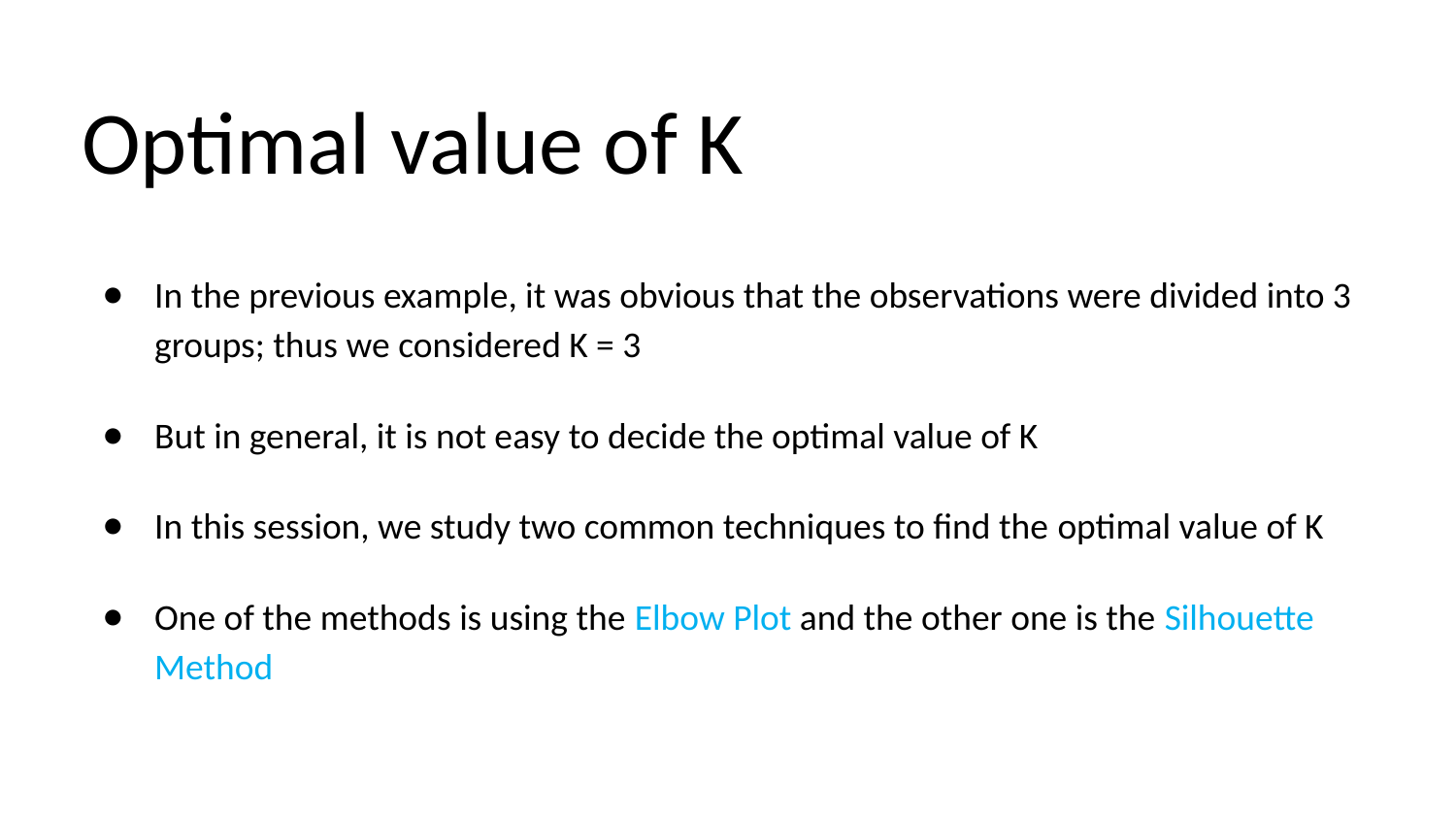

# Optimal value of K
In the previous example, it was obvious that the observations were divided into 3 groups; thus we considered K = 3
But in general, it is not easy to decide the optimal value of K
In this session, we study two common techniques to find the optimal value of K
One of the methods is using the Elbow Plot and the other one is the Silhouette Method